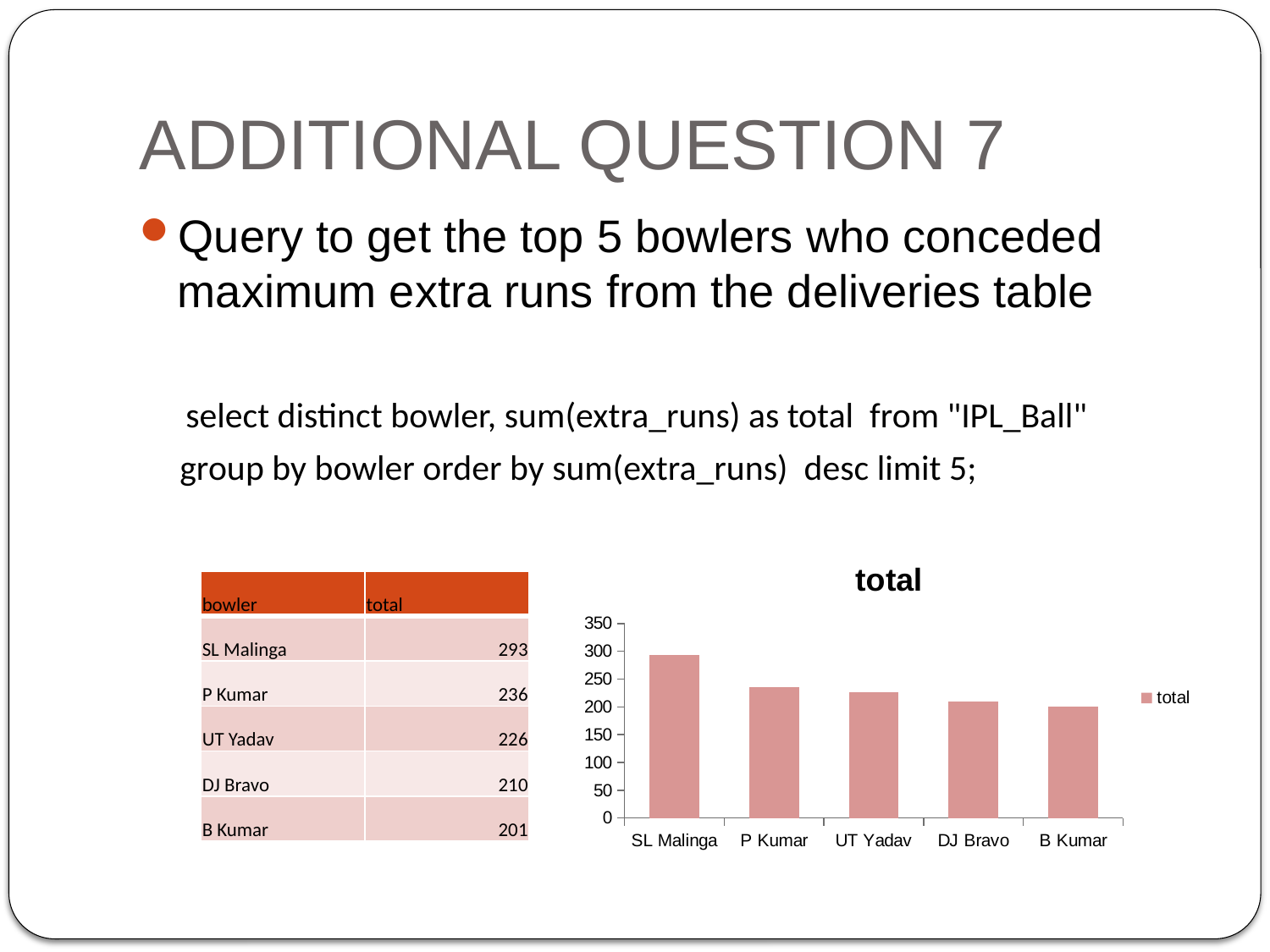

# ADDITIONAL QUESTION 7
Query to get the top 5 bowlers who conceded maximum extra runs from the deliveries table

	 select distinct bowler, sum(extra_runs) as total  from "IPL_Ball"
     group by bowler order by sum(extra_runs)  desc limit 5;

### Chart:

| Category | total |
|---|---|
| SL Malinga | 293.0 |
| P Kumar | 236.0 |
| UT Yadav | 226.0 |
| DJ Bravo | 210.0 |
| B Kumar | 201.0 |
| bowler | total |
| --- | --- |
| SL Malinga | 293 |
| P Kumar | 236 |
| UT Yadav | 226 |
| DJ Bravo | 210 |
| B Kumar | 201 |